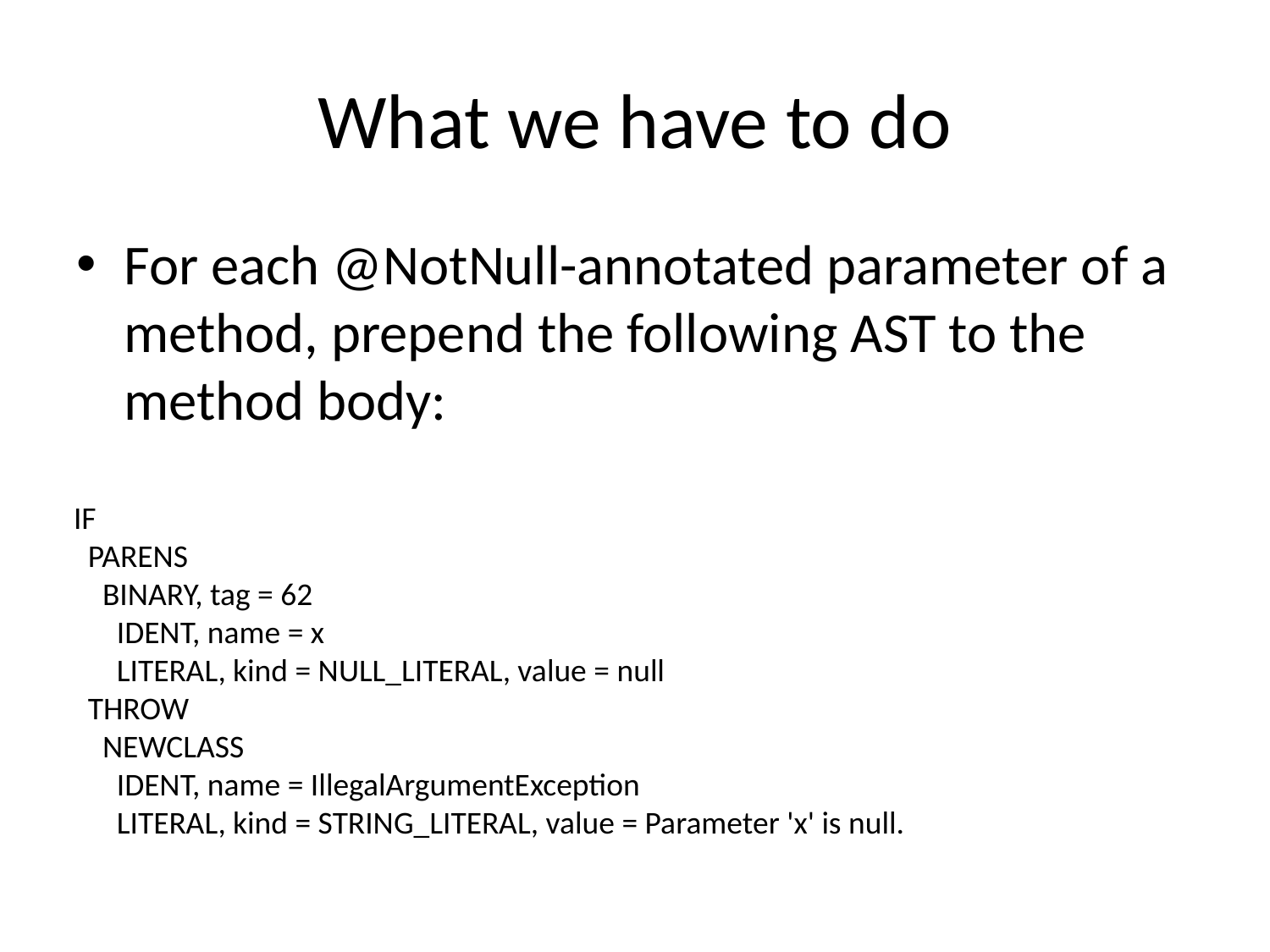

# What we have to do
For each @NotNull-annotated parameter of a method, prepend the following AST to the method body:

IF
  PARENS
    BINARY, tag = 62
      IDENT, name = x
      LITERAL, kind = NULL_LITERAL, value = null
  THROW
    NEWCLASS
      IDENT, name = IllegalArgumentException
      LITERAL, kind = STRING_LITERAL, value = Parameter 'x' is null.